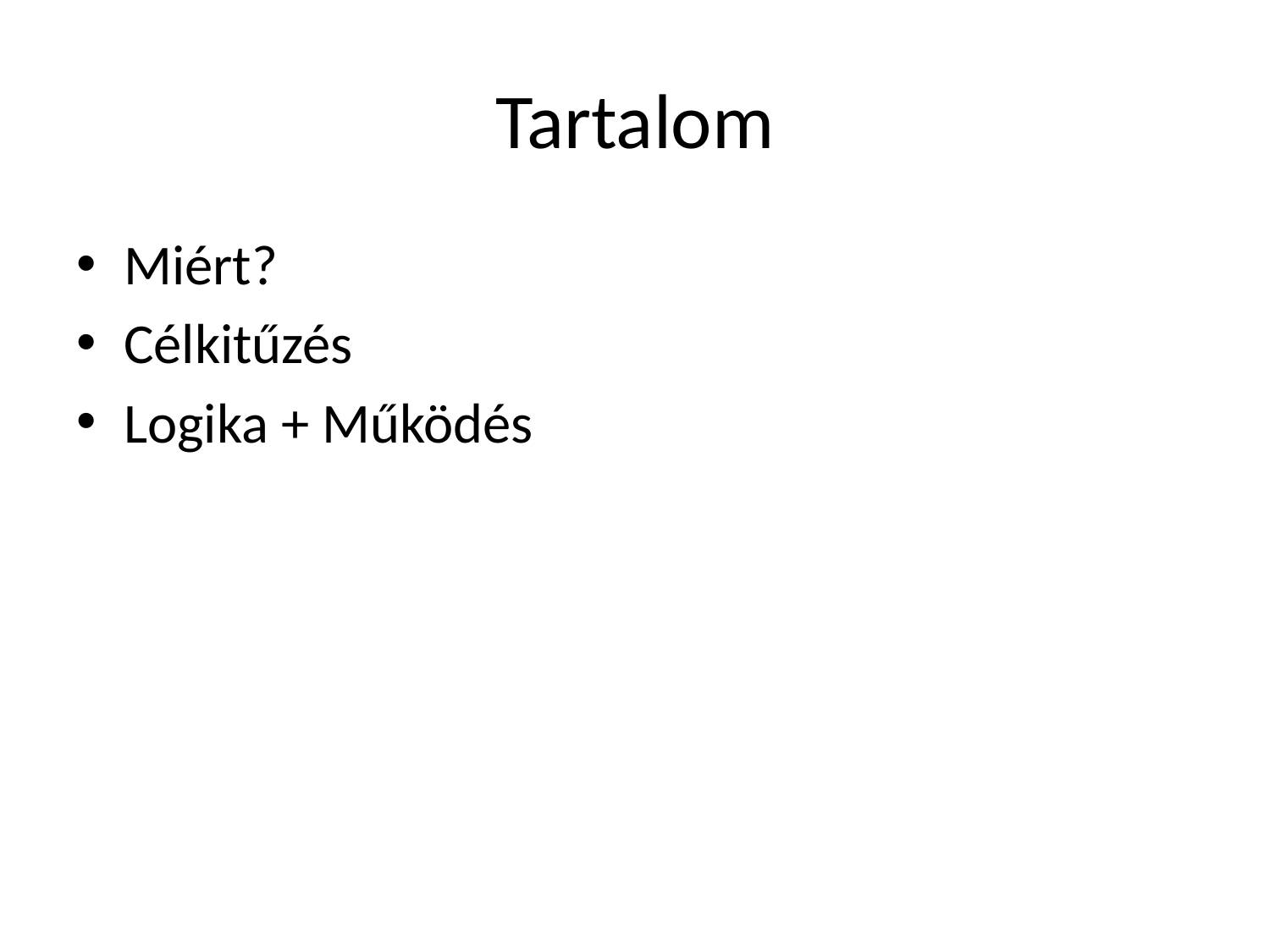

# Tartalom
Miért?
Célkitűzés
Logika + Működés